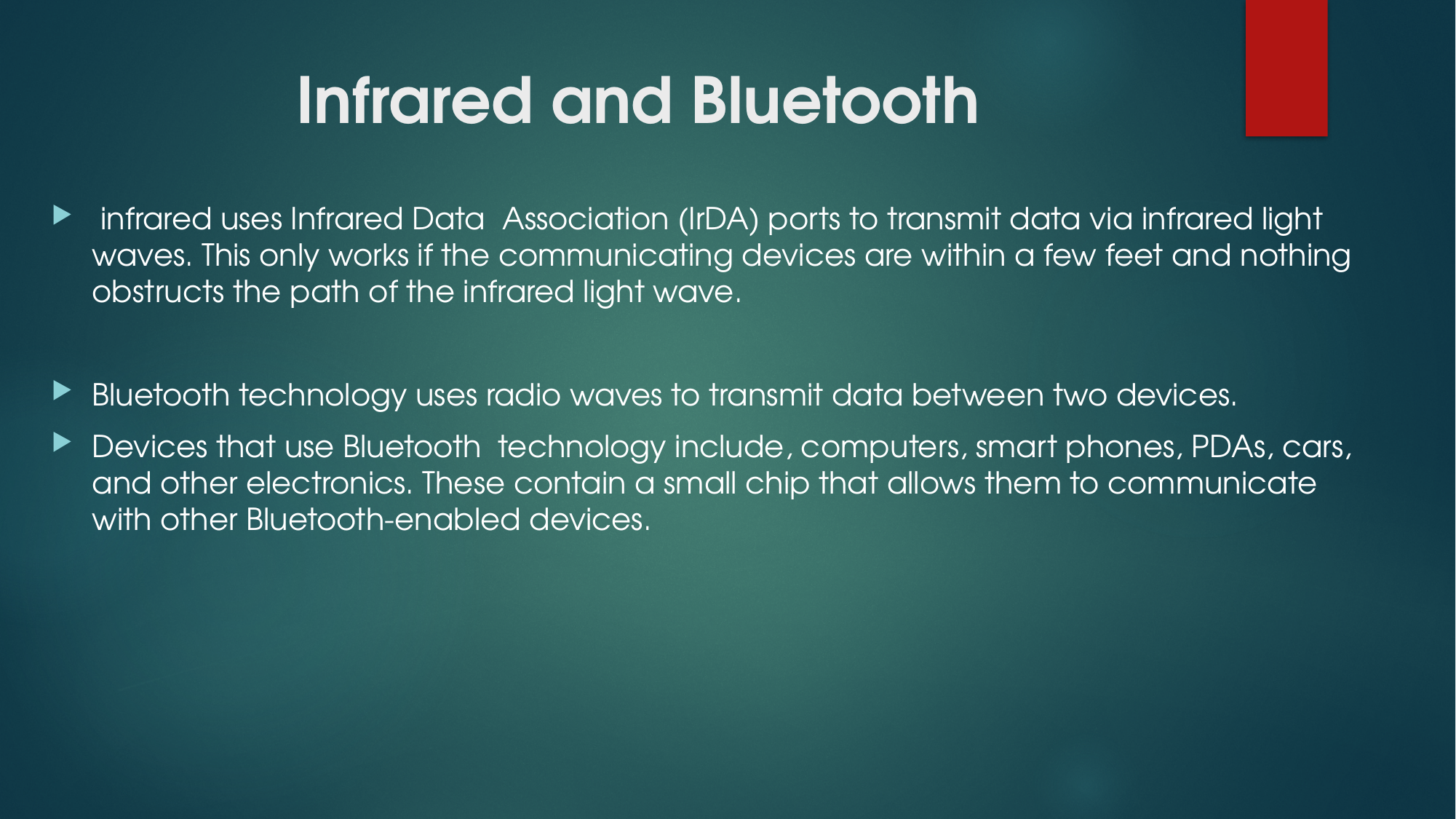

# Infrared and Bluetooth
 infrared uses Infrared Data  Association (IrDA) ports to transmit data via infrared light waves. This only works if the communicating devices are within a few feet and nothing obstructs the path of the infrared light wave.

Bluetooth technology uses radio waves to transmit data between two devices.
Devices that use Bluetooth  technology include, computers, smart phones, PDAs, cars, and other electronics. These contain a small chip that allows them to communicate with other Bluetooth-enabled devices.